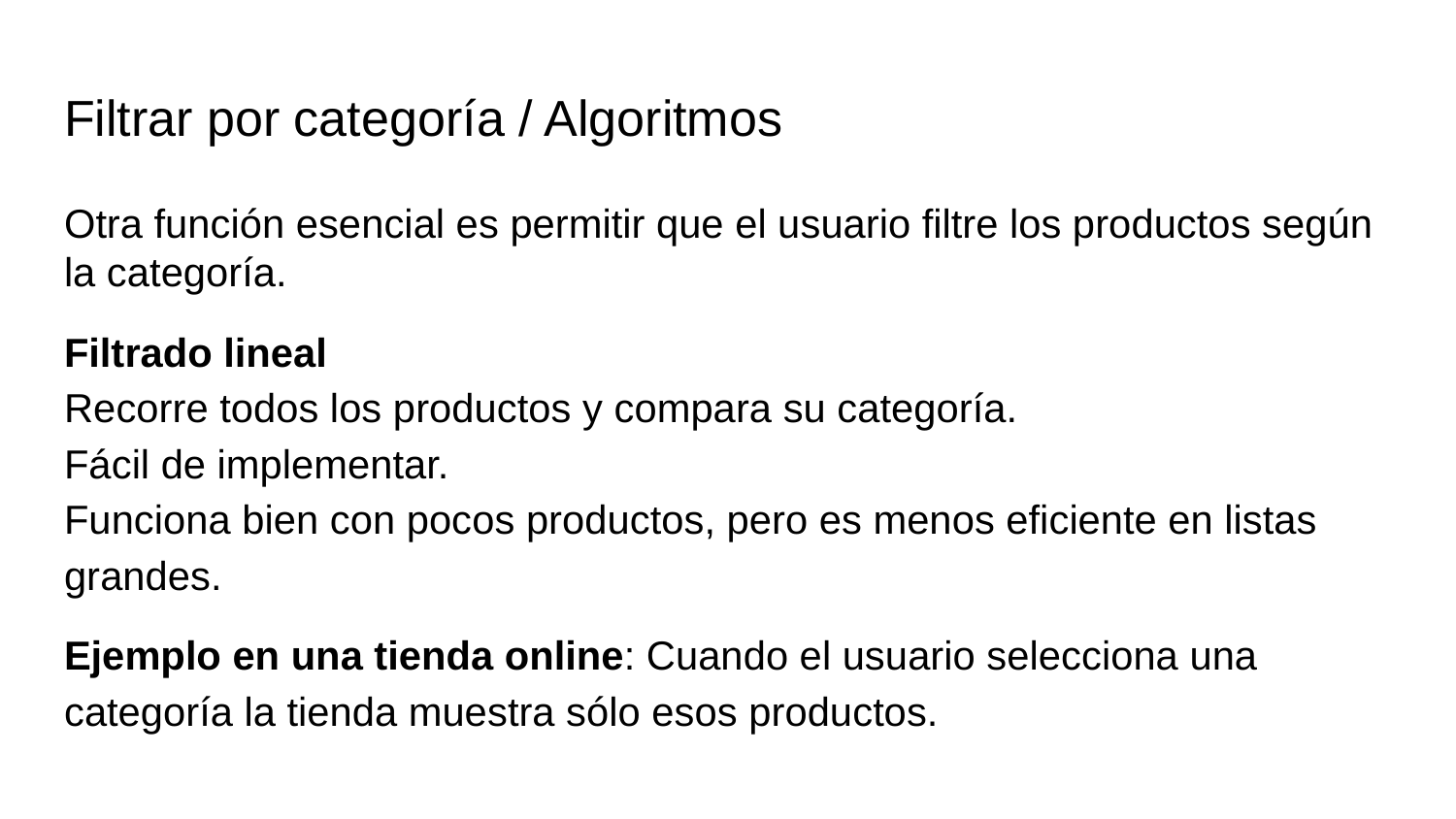

# Filtrar por categoría / Algoritmos
Otra función esencial es permitir que el usuario filtre los productos según la categoría.
Filtrado lineal
Recorre todos los productos y compara su categoría.
Fácil de implementar.
Funciona bien con pocos productos, pero es menos eficiente en listas grandes.
Ejemplo en una tienda online: Cuando el usuario selecciona una categoría la tienda muestra sólo esos productos.